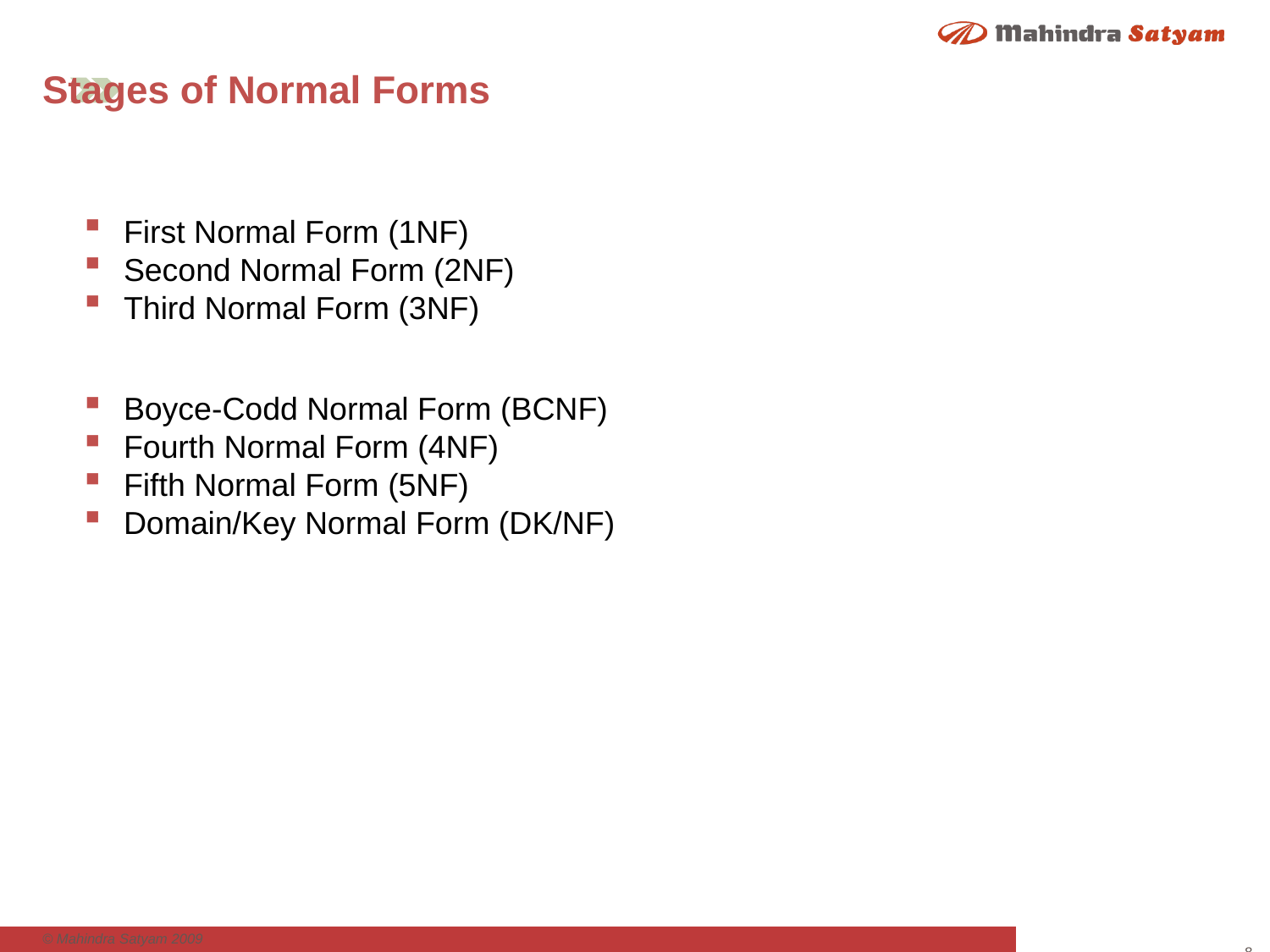

# Stages of Normal Forms
First Normal Form (1NF)
Second Normal Form (2NF)
Third Normal Form (3NF)

Boyce-Codd Normal Form (BCNF)
Fourth Normal Form (4NF)
Fifth Normal Form (5NF)
Domain/Key Normal Form (DK/NF)